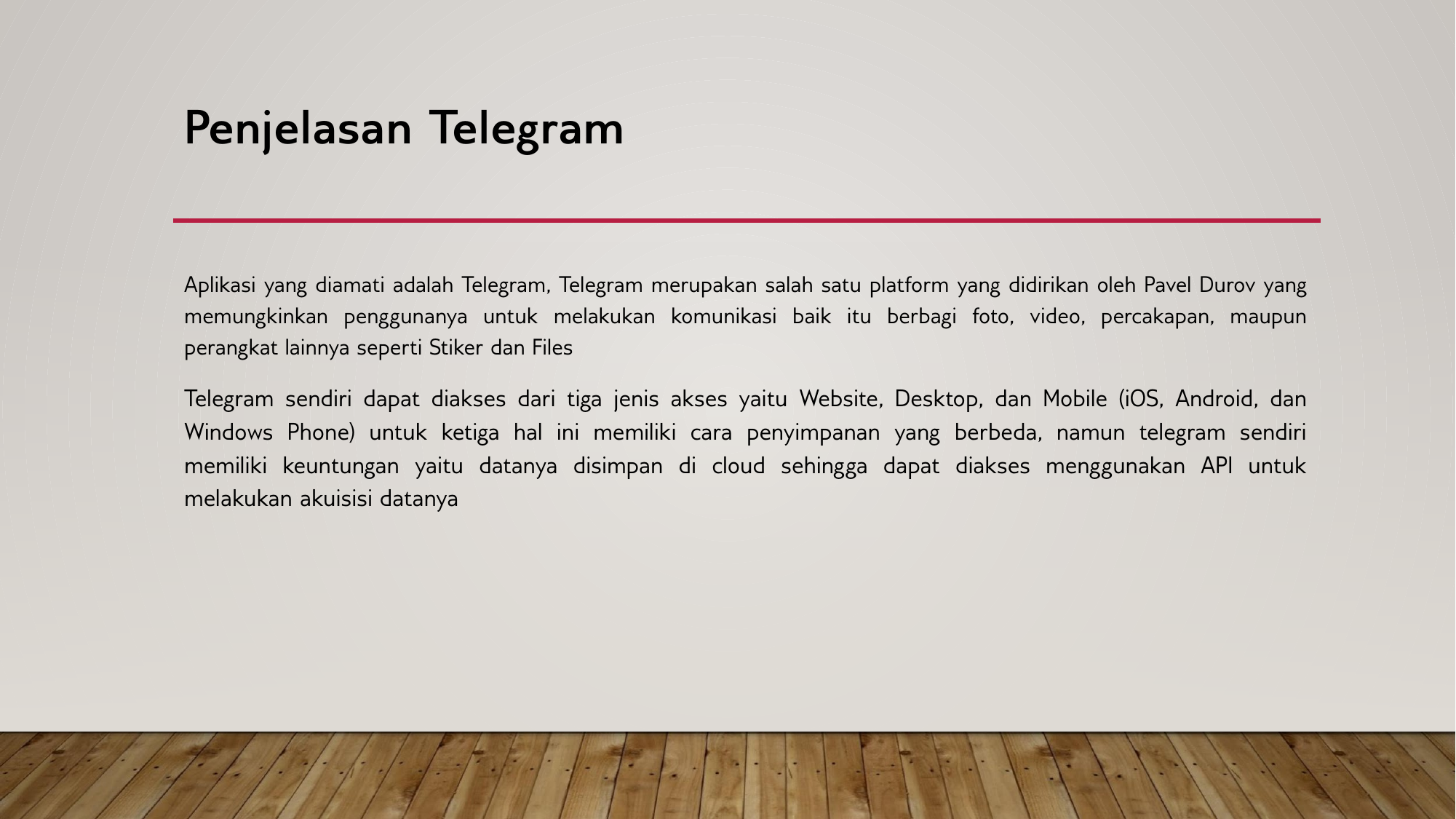

# Penjelasan Telegram
Aplikasi yang diamati adalah Telegram, Telegram merupakan salah satu platform yang didirikan oleh Pavel Durov yang memungkinkan penggunanya untuk melakukan komunikasi baik itu berbagi foto, video, percakapan, maupun perangkat lainnya seperti Stiker dan Files
Telegram sendiri dapat diakses dari tiga jenis akses yaitu Website, Desktop, dan Mobile (iOS, Android, dan Windows Phone) untuk ketiga hal ini memiliki cara penyimpanan yang berbeda, namun telegram sendiri memiliki keuntungan yaitu datanya disimpan di cloud sehingga dapat diakses menggunakan API untuk melakukan akuisisi datanya